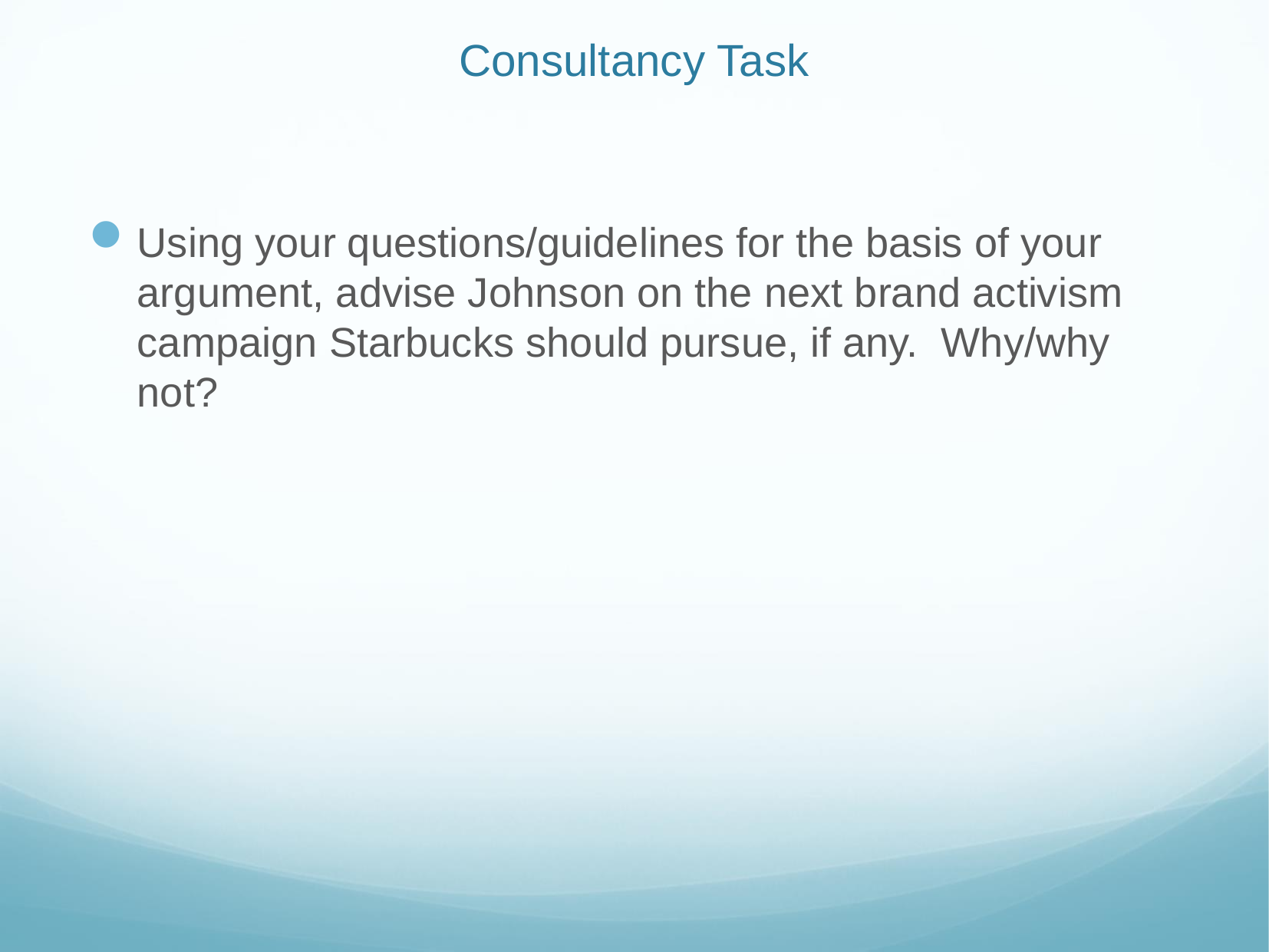

# Consultancy Task
Using your questions/guidelines for the basis of your argument, advise Johnson on the next brand activism campaign Starbucks should pursue, if any.  Why/why not?